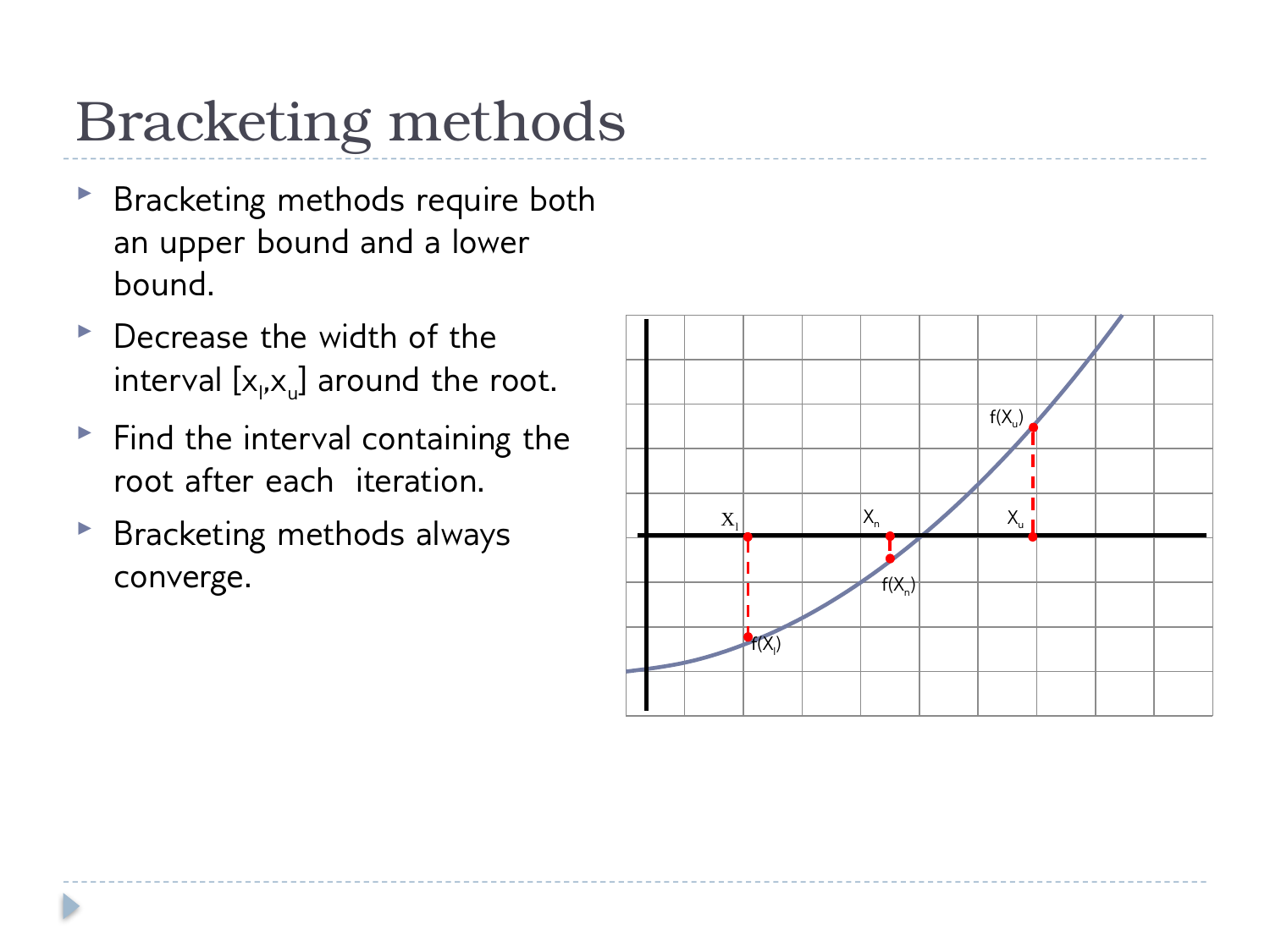

# Bracketing methods
Bracketing methods require both an upper bound and a lower bound.
Decrease the width of the interval [xl,xu] around the root.
Find the interval containing the root after each  iteration.
Bracketing methods always converge.

### Chart

| Category |  |
|---|---|